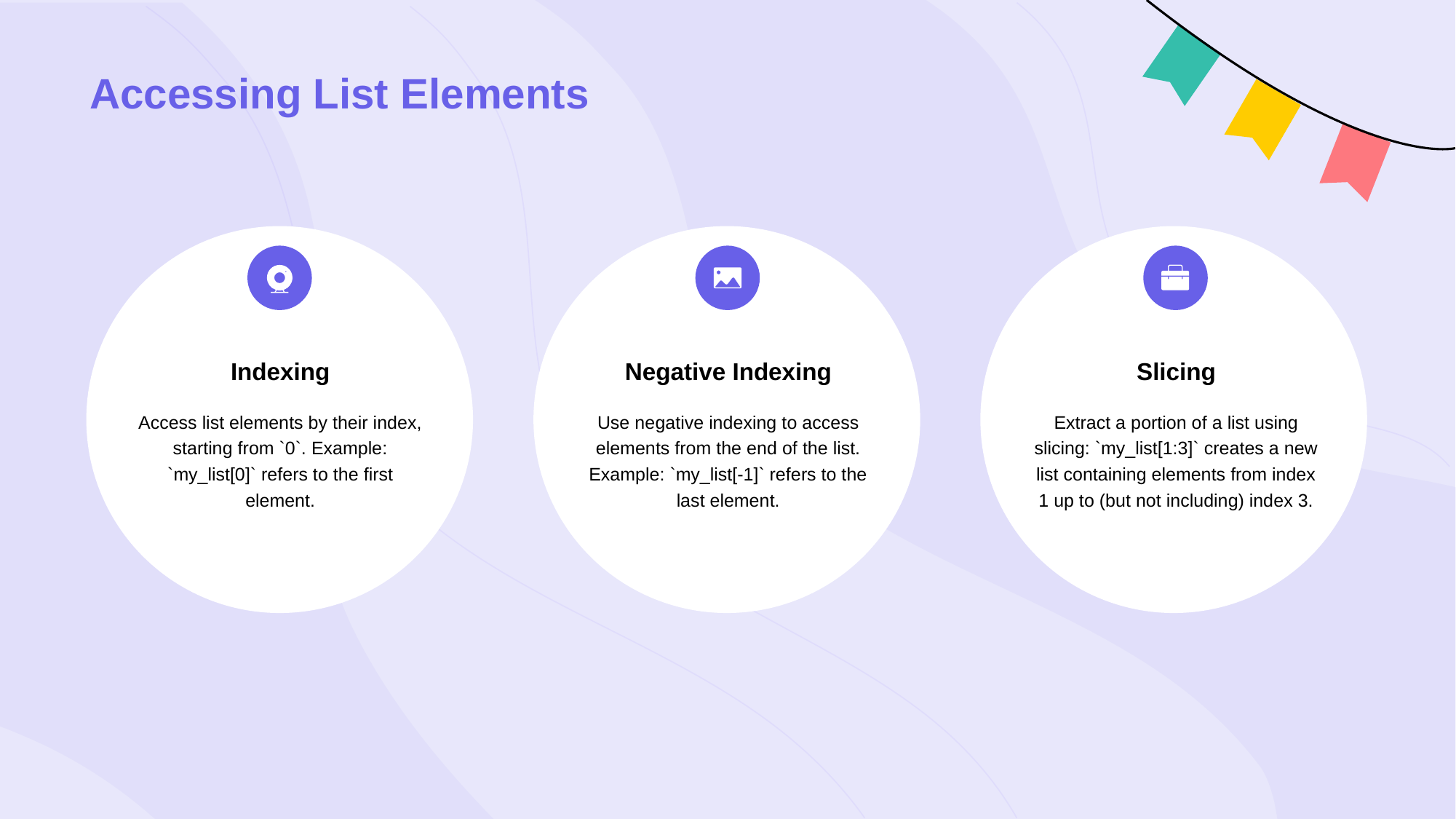

# Accessing List Elements

Indexing
Negative Indexing
Slicing
Access list elements by their index, starting from `0`. Example: `my_list[0]` refers to the first element.
Use negative indexing to access elements from the end of the list. Example: `my_list[-1]` refers to the last element.
Extract a portion of a list using slicing: `my_list[1:3]` creates a new list containing elements from index 1 up to (but not including) index 3.